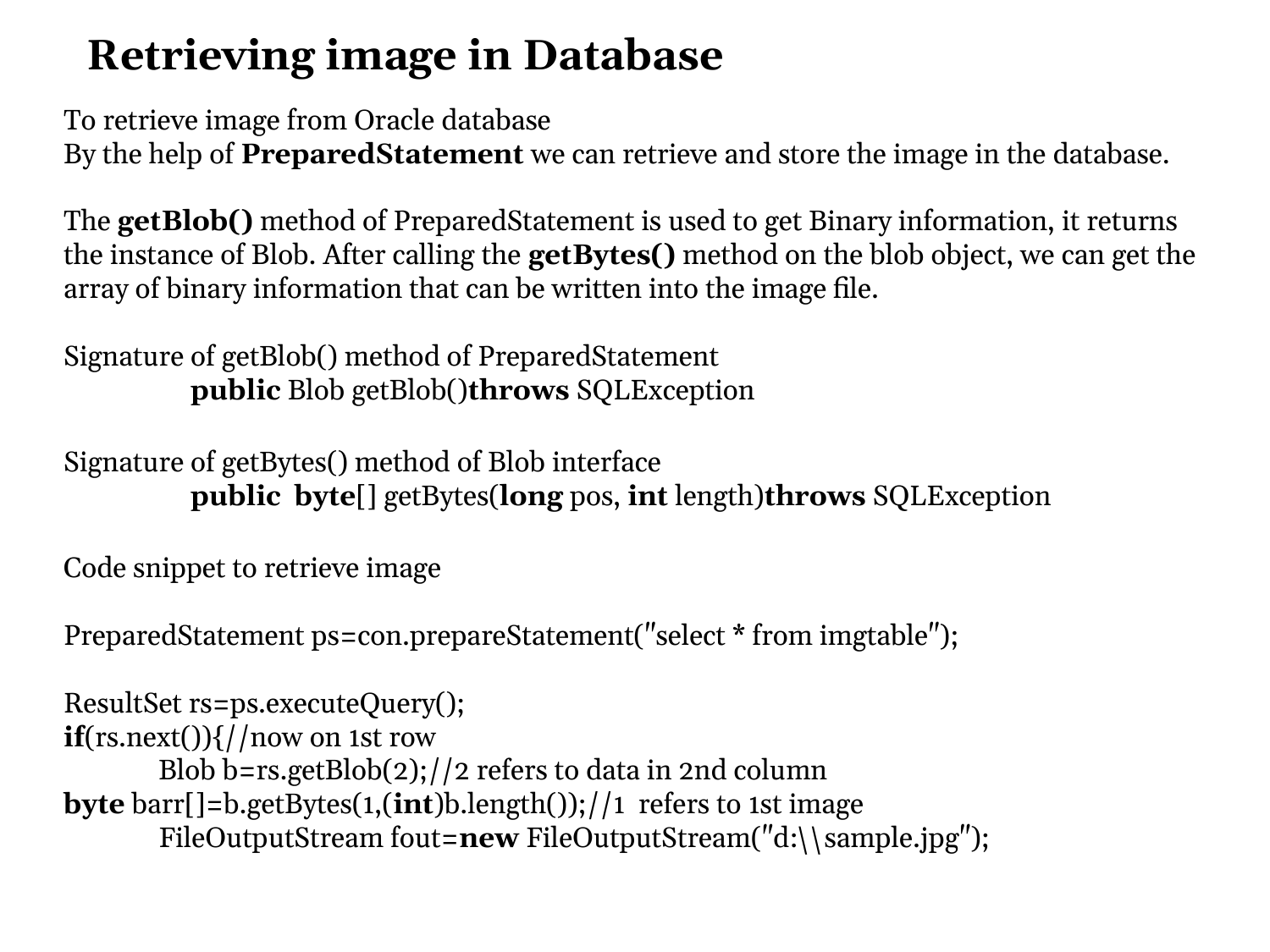

Retrieving image in Database
To retrieve image from Oracle database
By the help of PreparedStatement we can retrieve and store the image in the database.

The getBlob() method of PreparedStatement is used to get Binary information, it returns the instance of Blob. After calling the getBytes() method on the blob object, we can get the array of binary information that can be written into the image file.

Signature of getBlob() method of PreparedStatement
	public Blob getBlob()throws SQLException
Signature of getBytes() method of Blob interface
	public  byte[] getBytes(long pos, int length)throws SQLException
Code snippet to retrieve image

PreparedStatement ps=con.prepareStatement("select * from imgtable");

ResultSet rs=ps.executeQuery();
if(rs.next()){//now on 1st row
              Blob b=rs.getBlob(2);//2 refers to data in 2nd column
byte barr[]=b.getBytes(1,(int)b.length());//1  refers to 1st image
              FileOutputStream fout=new FileOutputStream("d:\\sample.jpg");